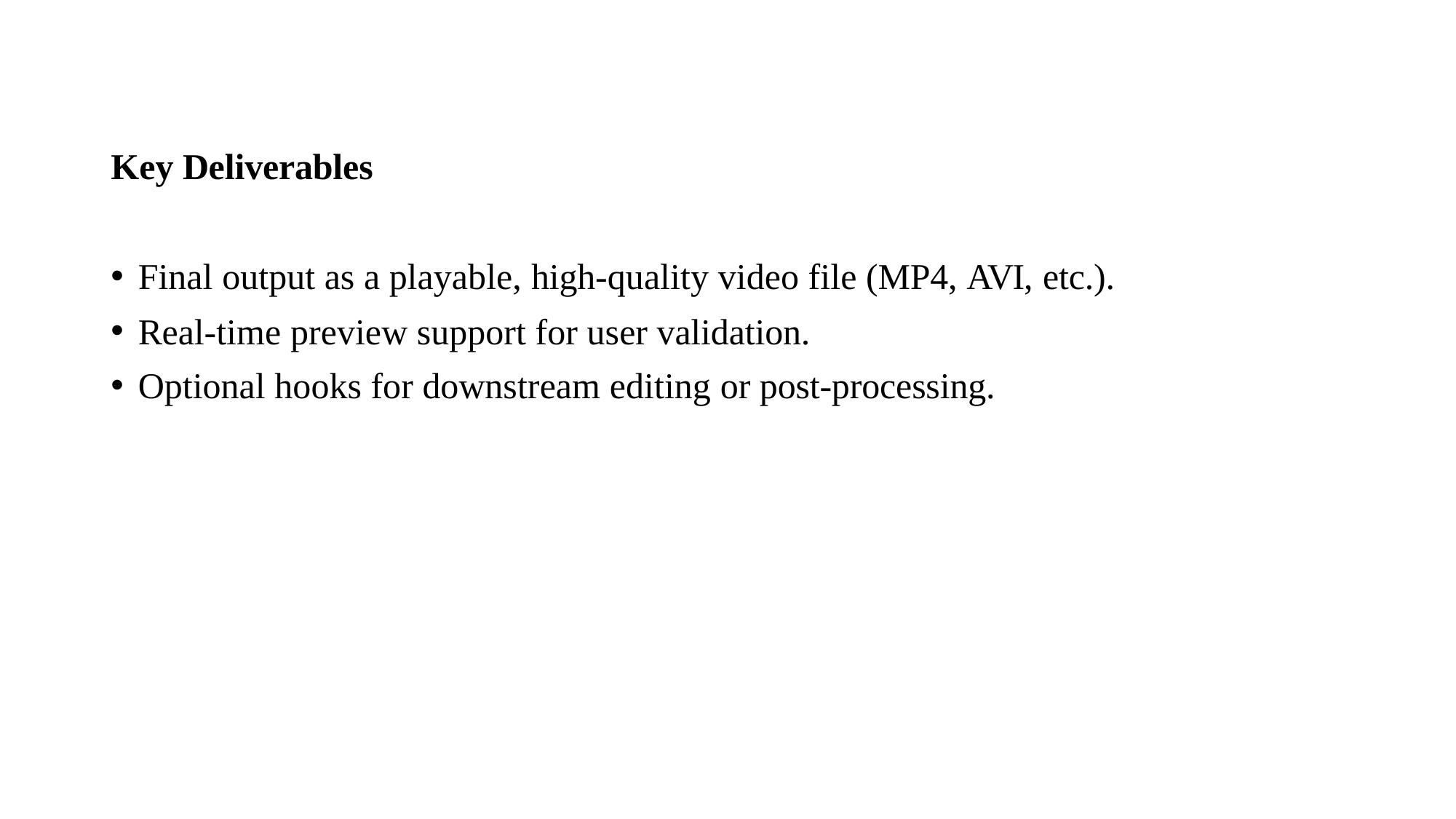

Key Deliverables

Final output as a playable, high-quality video file (MP4, AVI, etc.).
Real-time preview support for user validation.
Optional hooks for downstream editing or post-processing.